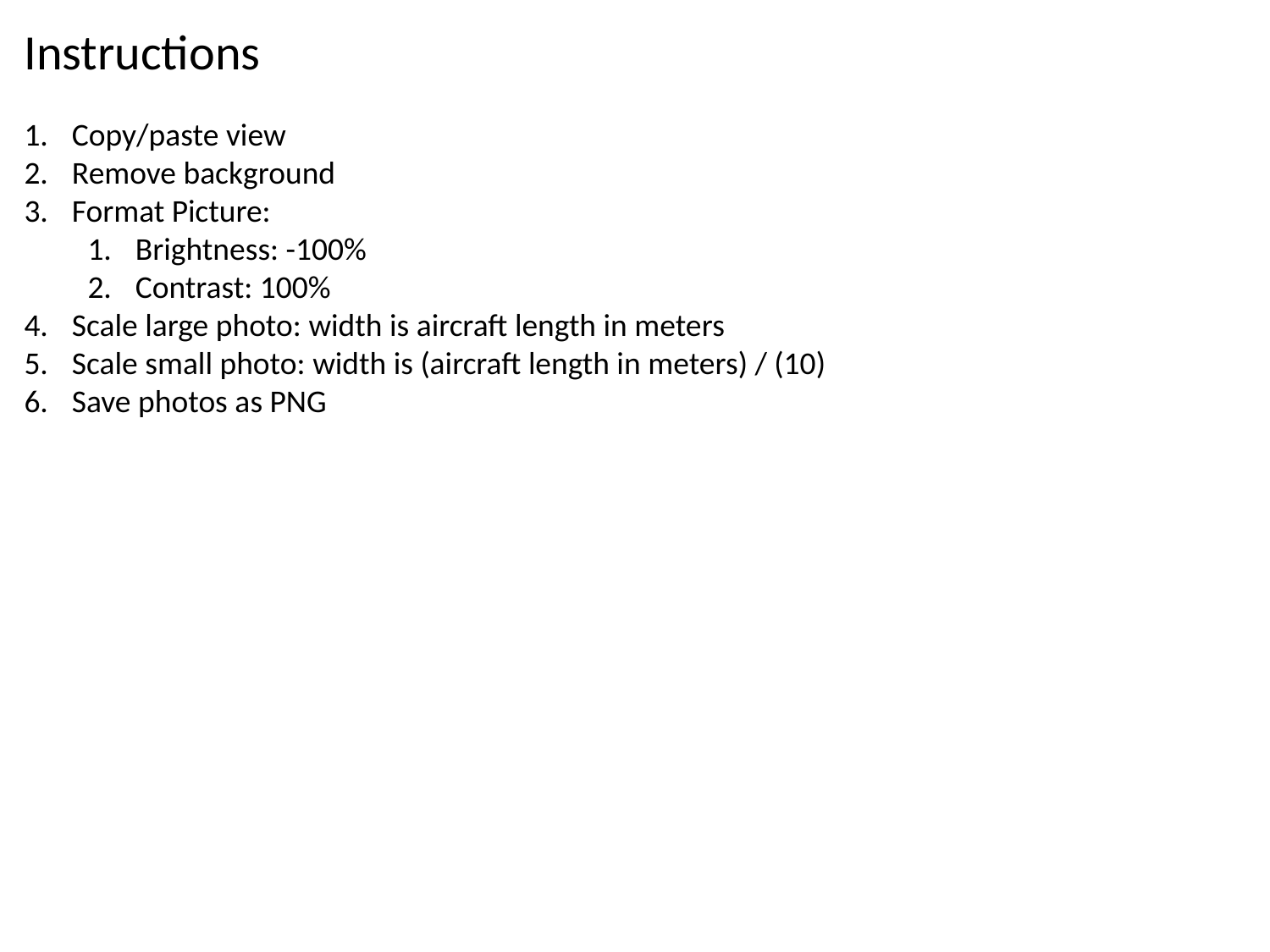

Instructions
Copy/paste view
Remove background
Format Picture:
Brightness: -100%
Contrast: 100%
Scale large photo: width is aircraft length in meters
Scale small photo: width is (aircraft length in meters) / (10)
Save photos as PNG